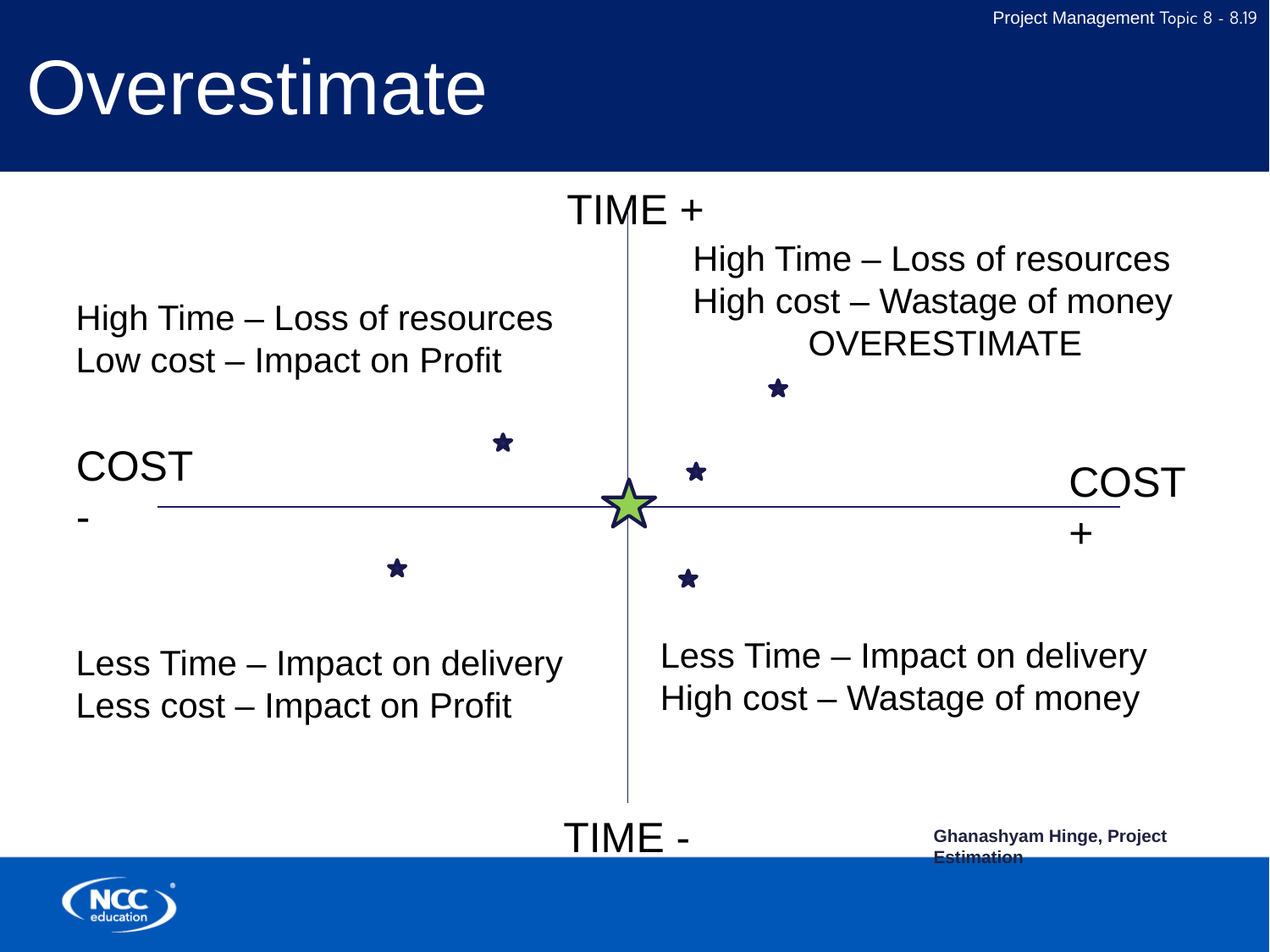

Overestimate
TIME +
High Time – Loss of resources
High cost – Wastage of money
OVERESTIMATE
High Time – Loss of resources
Low cost – Impact on Profit

COST -

COST +

Less Time – Impact on delivery
High cost – Wastage of money
Less Time – Impact on delivery
Less cost – Impact on Profit
TIME -
Ghanashyam Hinge, Project Estimation